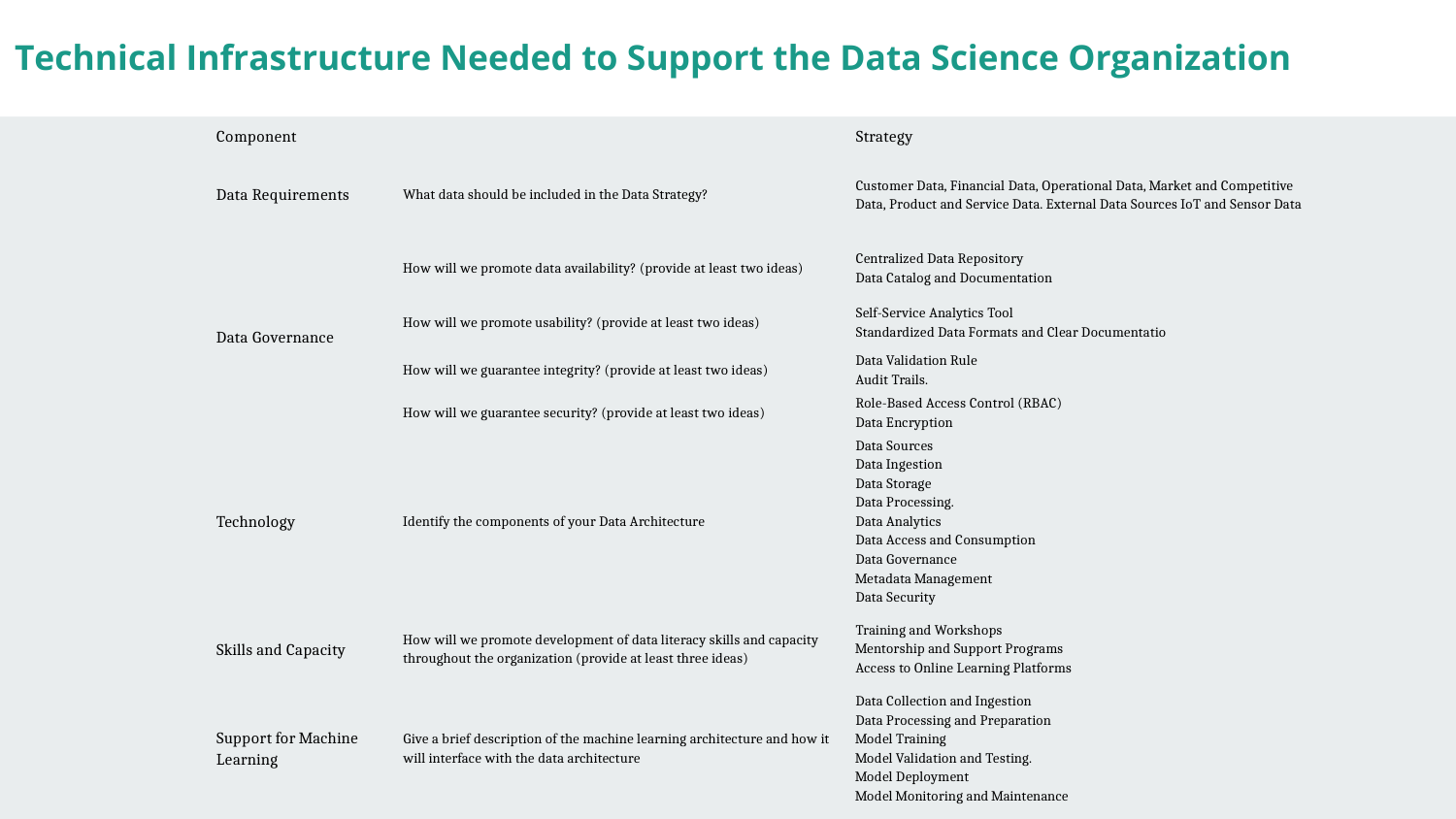

Technical Infrastructure Needed to Support the Data Science Organization
| Component |  | Strategy |
| --- | --- | --- |
| Data Requirements | What data should be included in the Data Strategy? | Customer Data, Financial Data, Operational Data, Market and Competitive Data, Product and Service Data. External Data Sources IoT and Sensor Data |
| Data Governance | How will we promote data availability? (provide at least two ideas) | Centralized Data Repository Data Catalog and Documentation |
|  | How will we promote usability? (provide at least two ideas) | Self-Service Analytics Tool Standardized Data Formats and Clear Documentatio |
|  | How will we guarantee integrity? (provide at least two ideas) | Data Validation Rule Audit Trails. |
|  | How will we guarantee security? (provide at least two ideas) | Role-Based Access Control (RBAC) Data Encryption |
| Technology | Identify the components of your Data Architecture | Data Sources Data Ingestion Data Storage Data Processing. Data Analytics Data Access and Consumption Data Governance Metadata Management Data Security |
| Skills and Capacity | How will we promote development of data literacy skills and capacity throughout the organization (provide at least three ideas) | Training and Workshops Mentorship and Support Programs Access to Online Learning Platforms |
| Support for Machine Learning | Give a brief description of the machine learning architecture and how it will interface with the data architecture | Data Collection and Ingestion Data Processing and Preparation Model Training Model Validation and Testing. Model Deployment Model Monitoring and Maintenance |